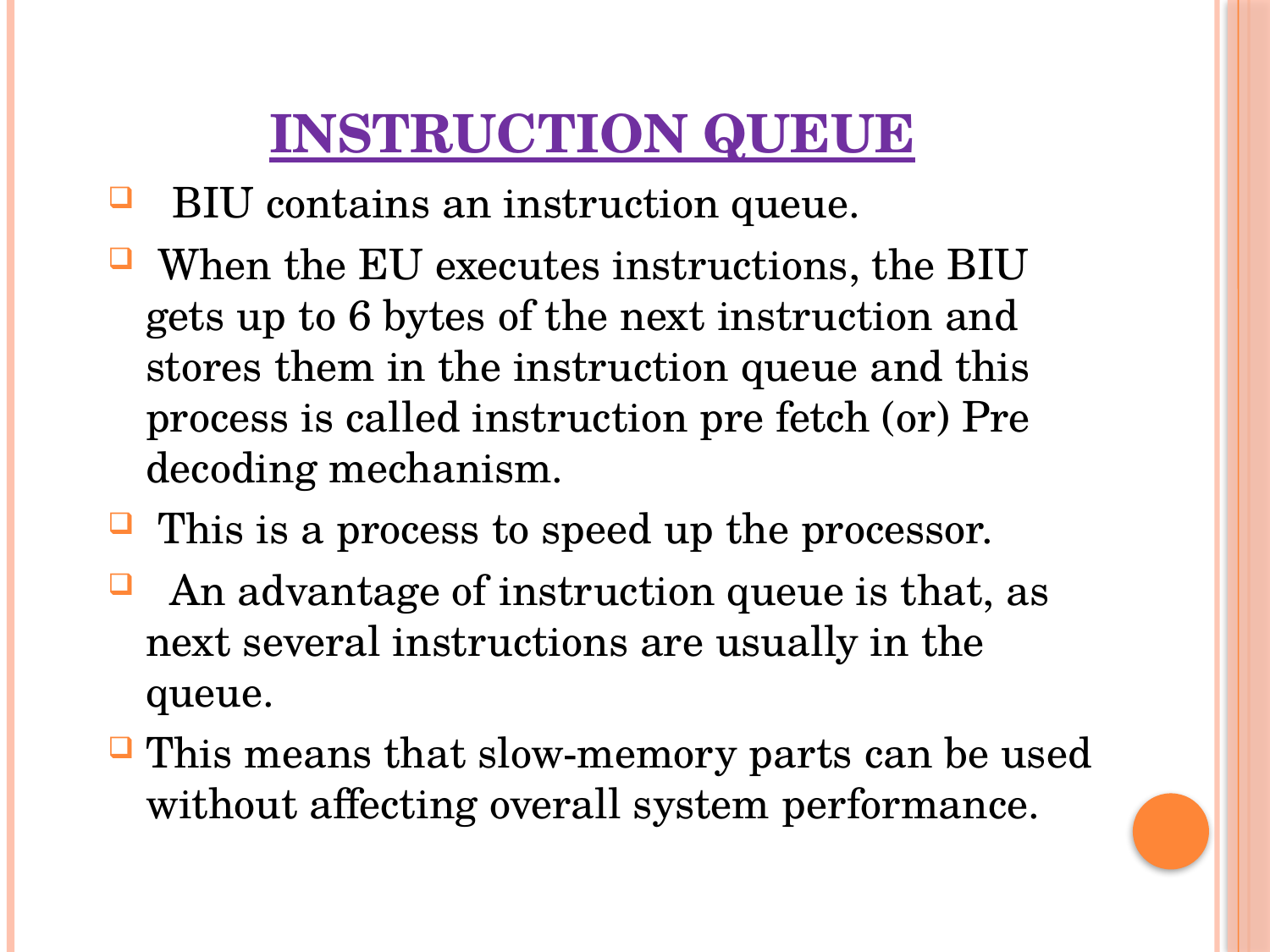

# Instruction Queue
  BIU contains an instruction queue.
 When the EU executes instructions, the BIU gets up to 6 bytes of the next instruction and stores them in the instruction queue and this process is called instruction pre fetch (or) Pre decoding mechanism.
 This is a process to speed up the processor.
  An advantage of instruction queue is that, as next several instructions are usually in the queue.
This means that slow-memory parts can be used without affecting overall system performance.